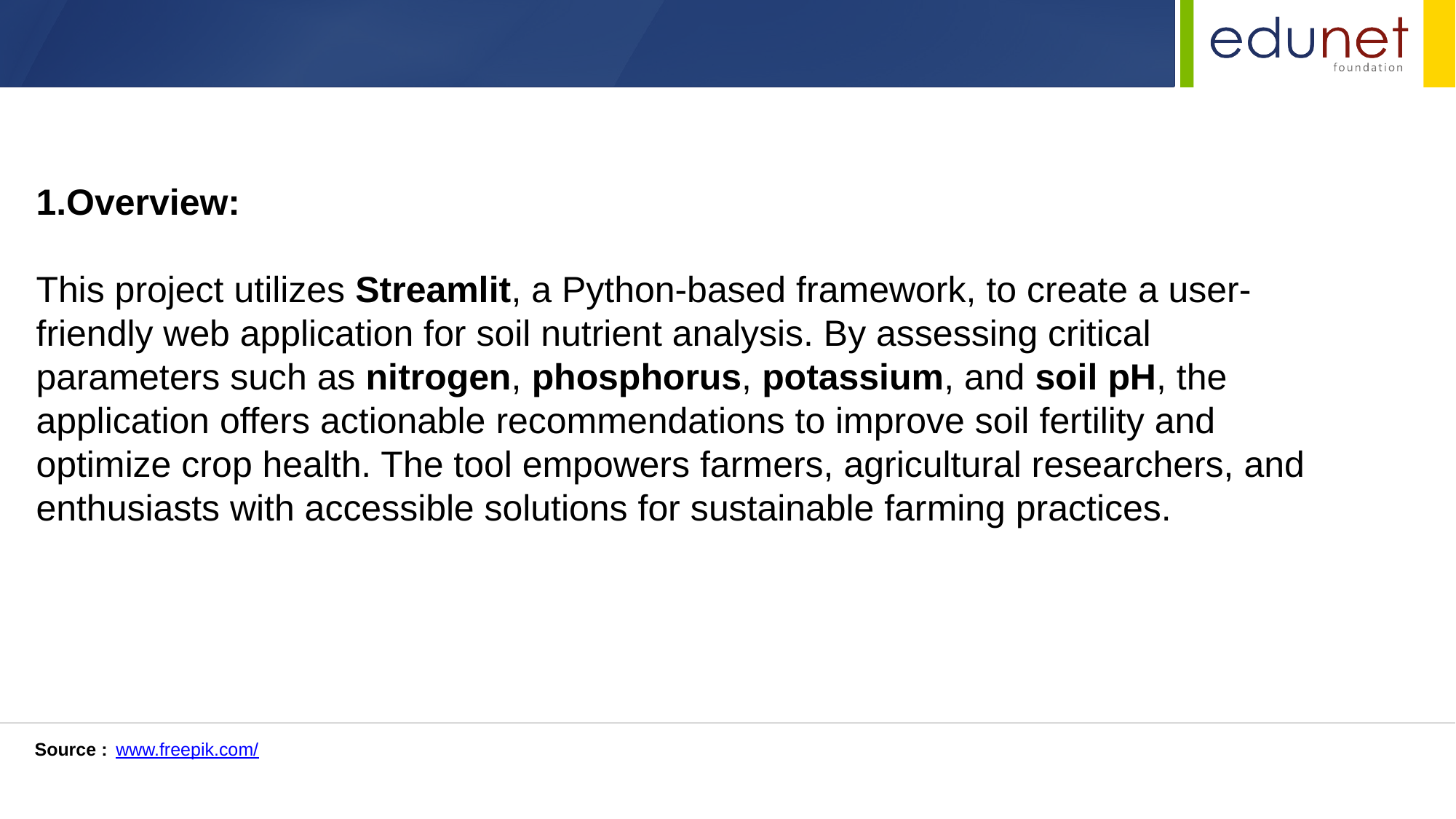

1.Overview:

This project utilizes Streamlit, a Python-based framework, to create a user-friendly web application for soil nutrient analysis. By assessing critical parameters such as nitrogen, phosphorus, potassium, and soil pH, the application offers actionable recommendations to improve soil fertility and optimize crop health. The tool empowers farmers, agricultural researchers, and enthusiasts with accessible solutions for sustainable farming practices.
Source :
www.freepik.com/